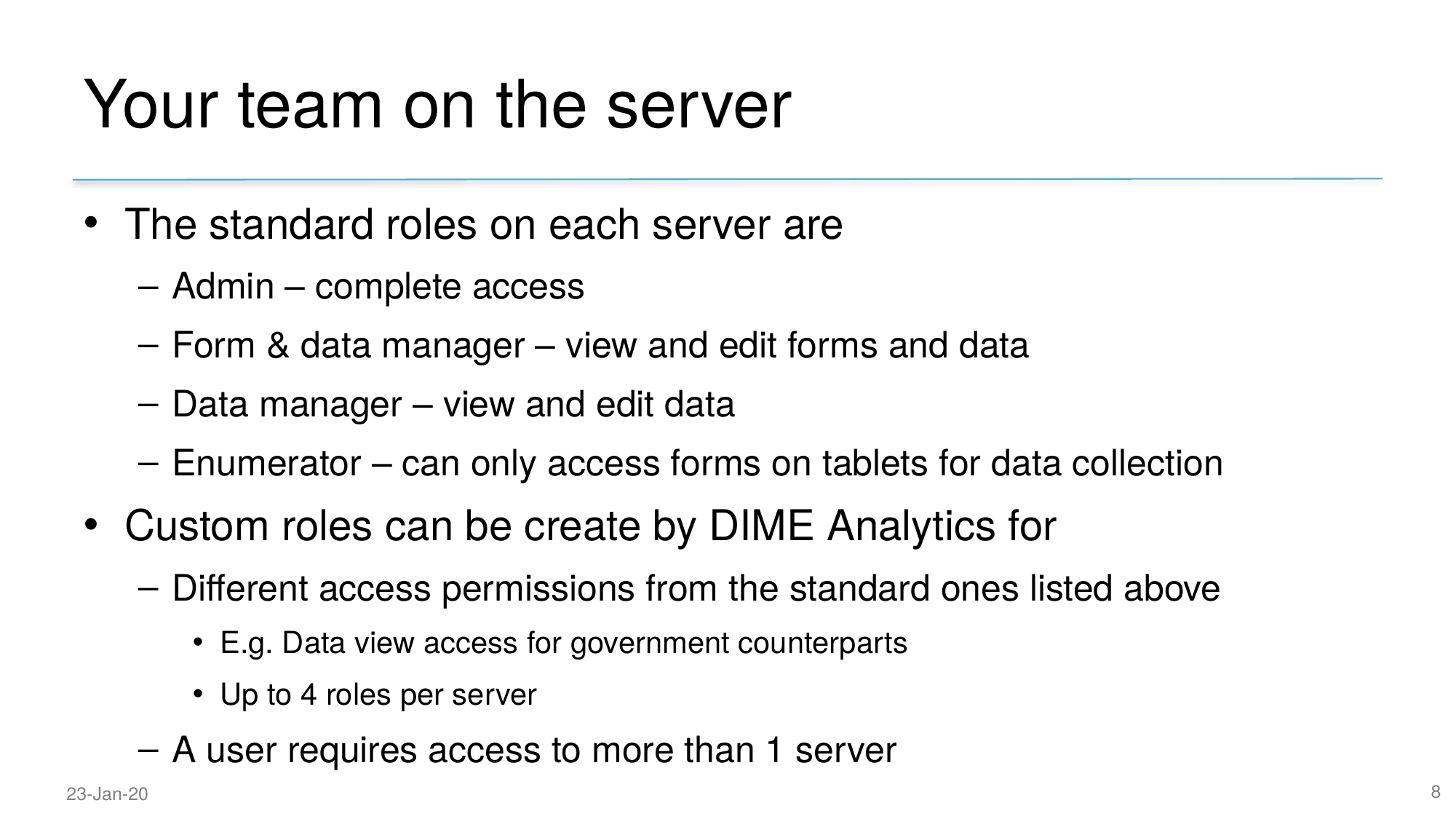

# Your team on the server
The standard roles on each server are
Admin – complete access
Form & data manager – view and edit forms and data
Data manager – view and edit data
Enumerator – can only access forms on tablets for data collection
Custom roles can be create by DIME Analytics for
Different access permissions from the standard ones listed above
E.g. Data view access for government counterparts
Up to 4 roles per server
A user requires access to more than 1 server
8
23-Jan-20